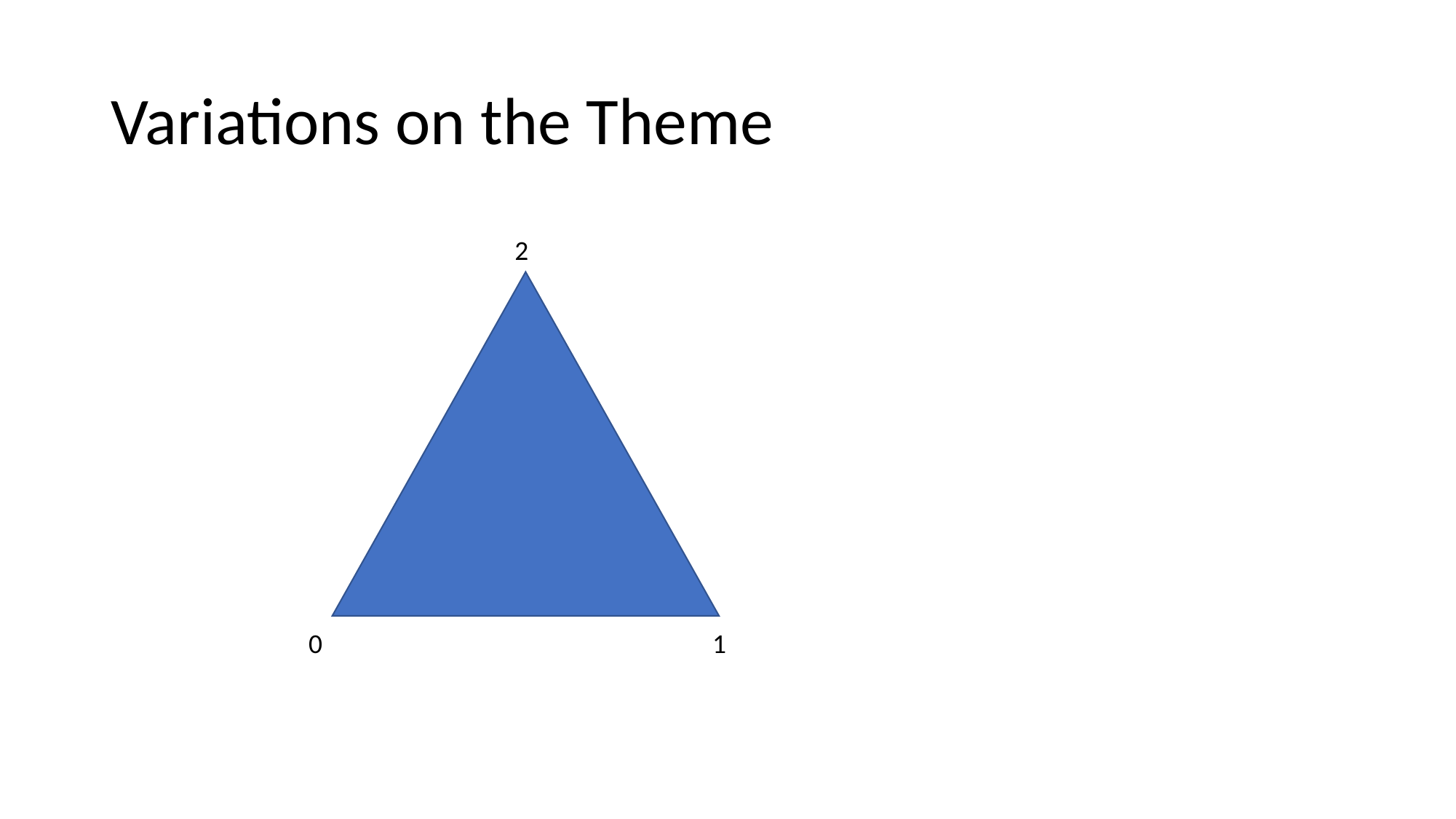

# Variations on the Theme

2

0
1